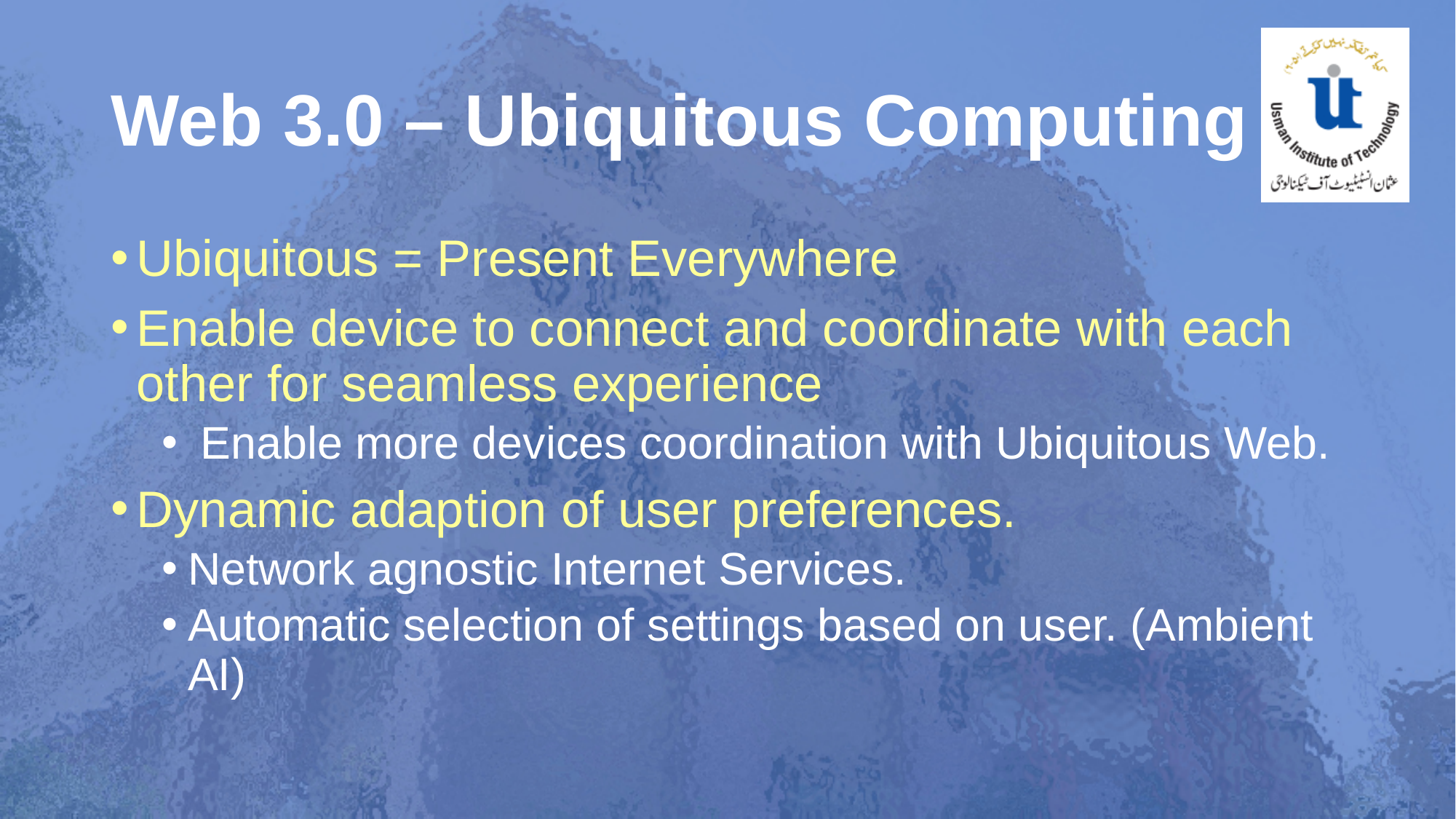

# Web 3.0 – Ubiquitous Computing
Ubiquitous = Present Everywhere
Enable device to connect and coordinate with each other for seamless experience
 Enable more devices coordination with Ubiquitous Web.
Dynamic adaption of user preferences.
Network agnostic Internet Services.
Automatic selection of settings based on user. (Ambient AI)